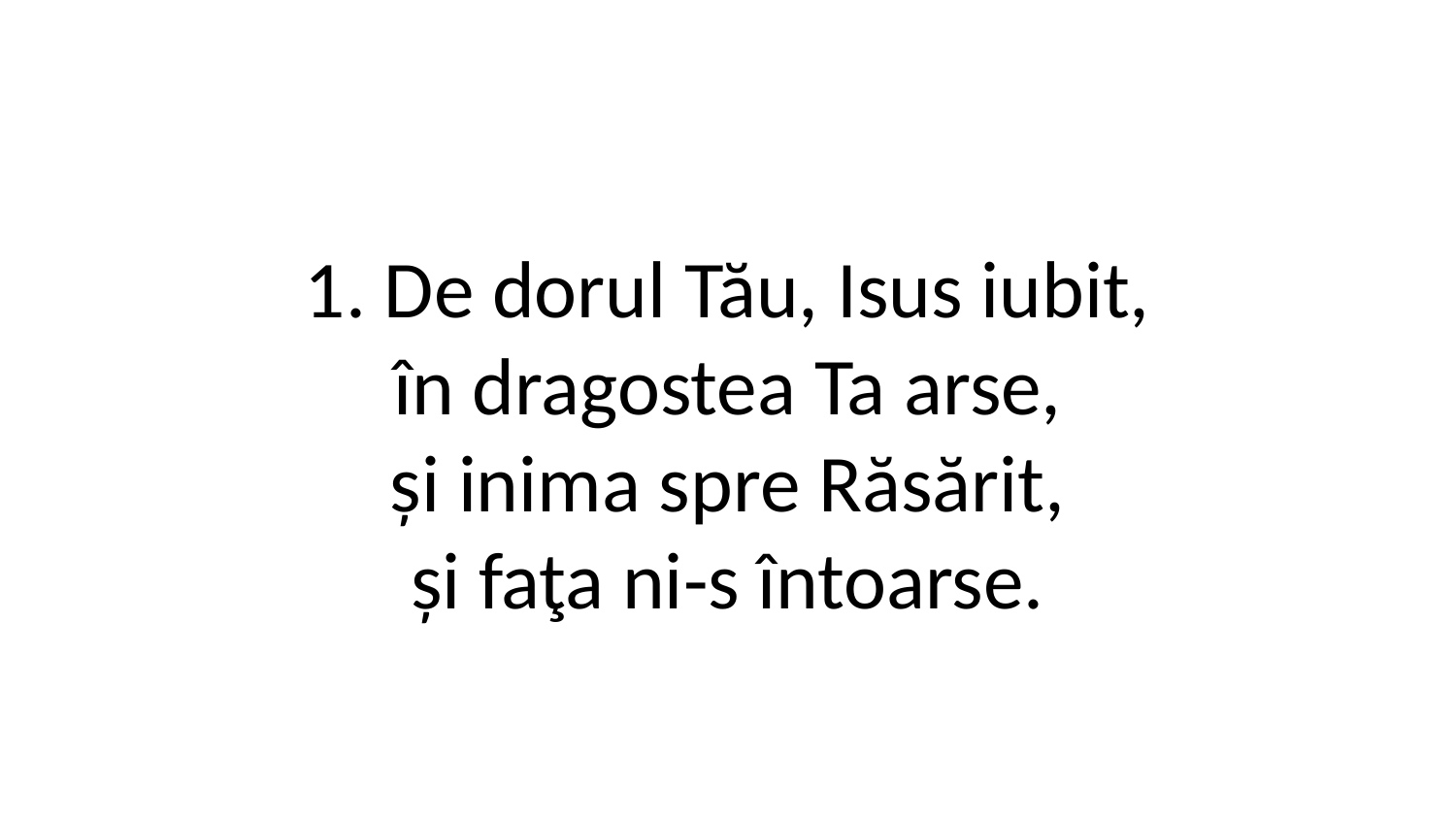

1. De dorul Tău, Isus iubit,
în dragostea Ta arse,
și inima spre Răsărit,
și faţa ni-s întoarse.